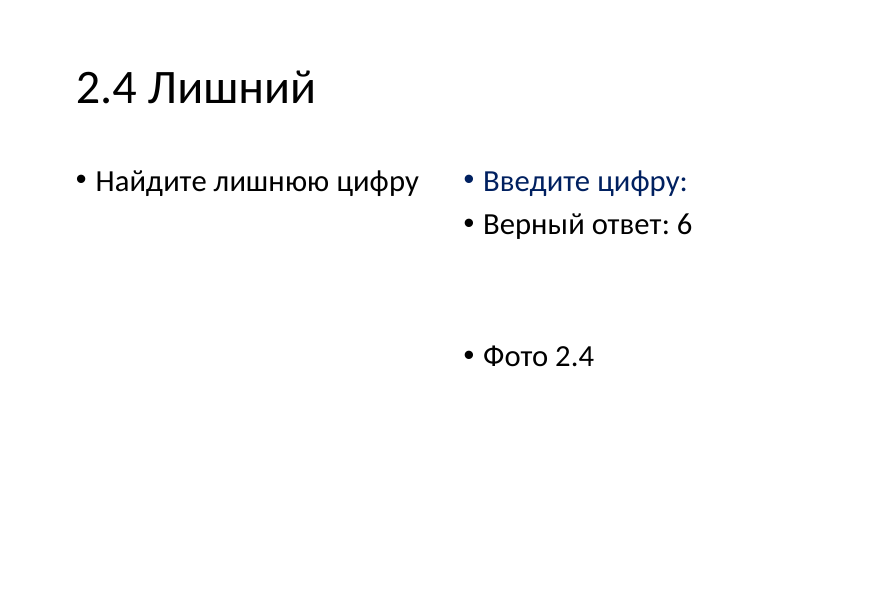

# 2.4 Лишний
Найдите лишнюю цифру
Введите цифру:
Верный ответ: 6

Фото 2.4